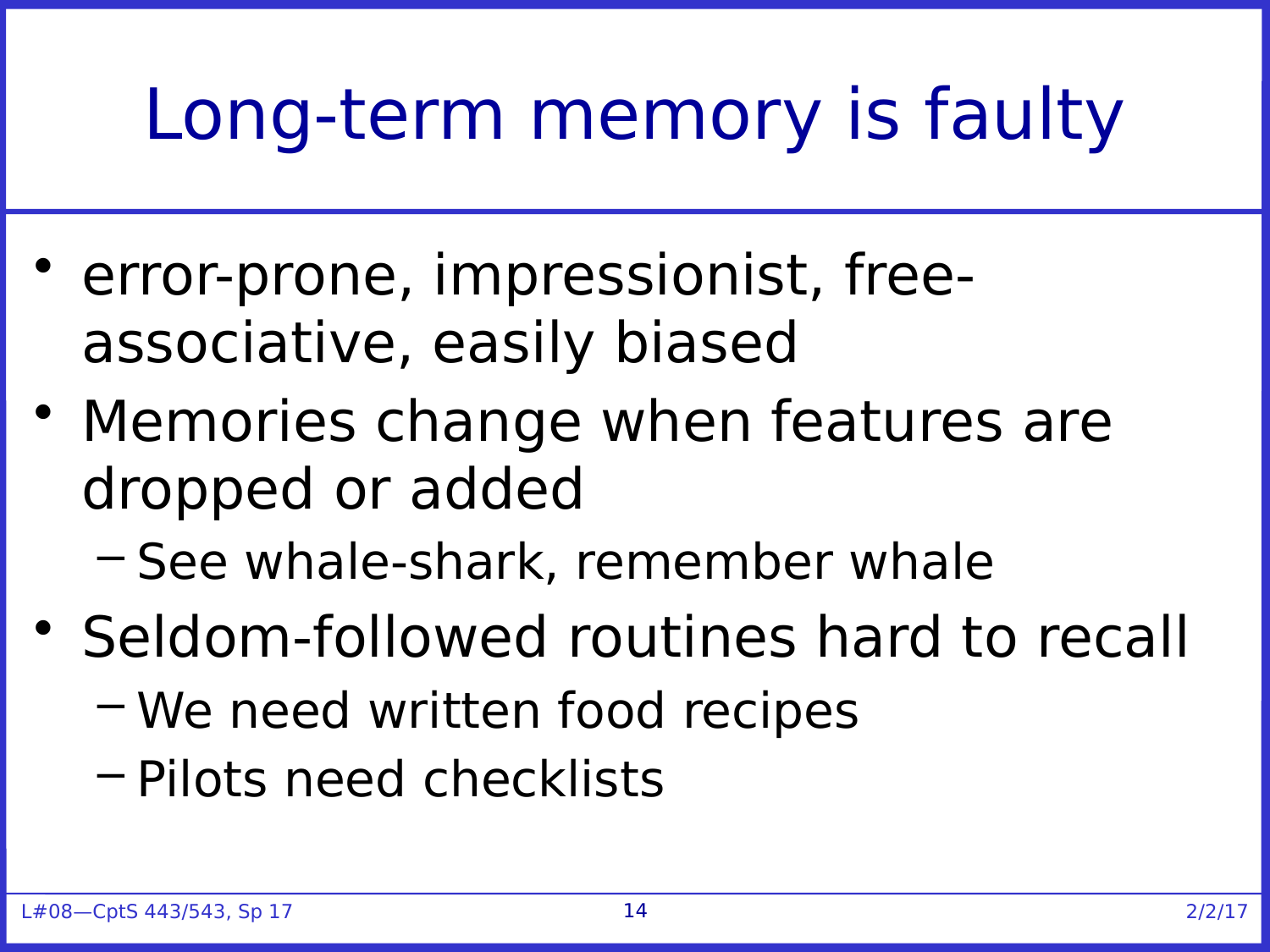

# Long-term memory is faulty
error-prone, impressionist, free-associative, easily biased
Memories change when features are dropped or added
See whale-shark, remember whale
Seldom-followed routines hard to recall
We need written food recipes
Pilots need checklists
14